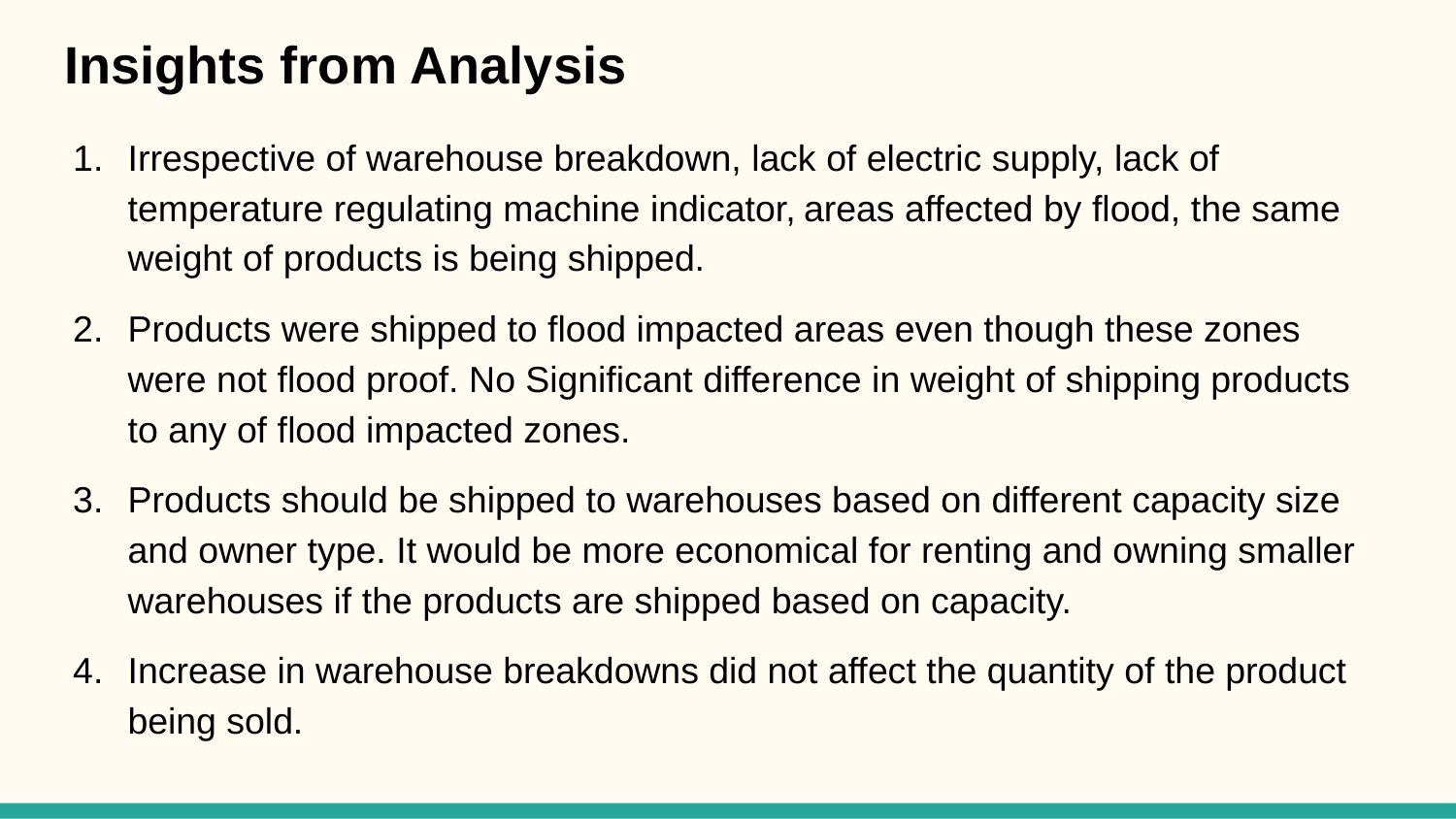

# Insights from Analysis
Irrespective of warehouse breakdown, lack of electric supply, lack of temperature regulating machine indicator, areas affected by flood, the same weight of products is being shipped.
Products were shipped to flood impacted areas even though these zones were not flood proof. No Significant difference in weight of shipping products to any of flood impacted zones.
Products should be shipped to warehouses based on different capacity size and owner type. It would be more economical for renting and owning smaller warehouses if the products are shipped based on capacity.
Increase in warehouse breakdowns did not affect the quantity of the product being sold.